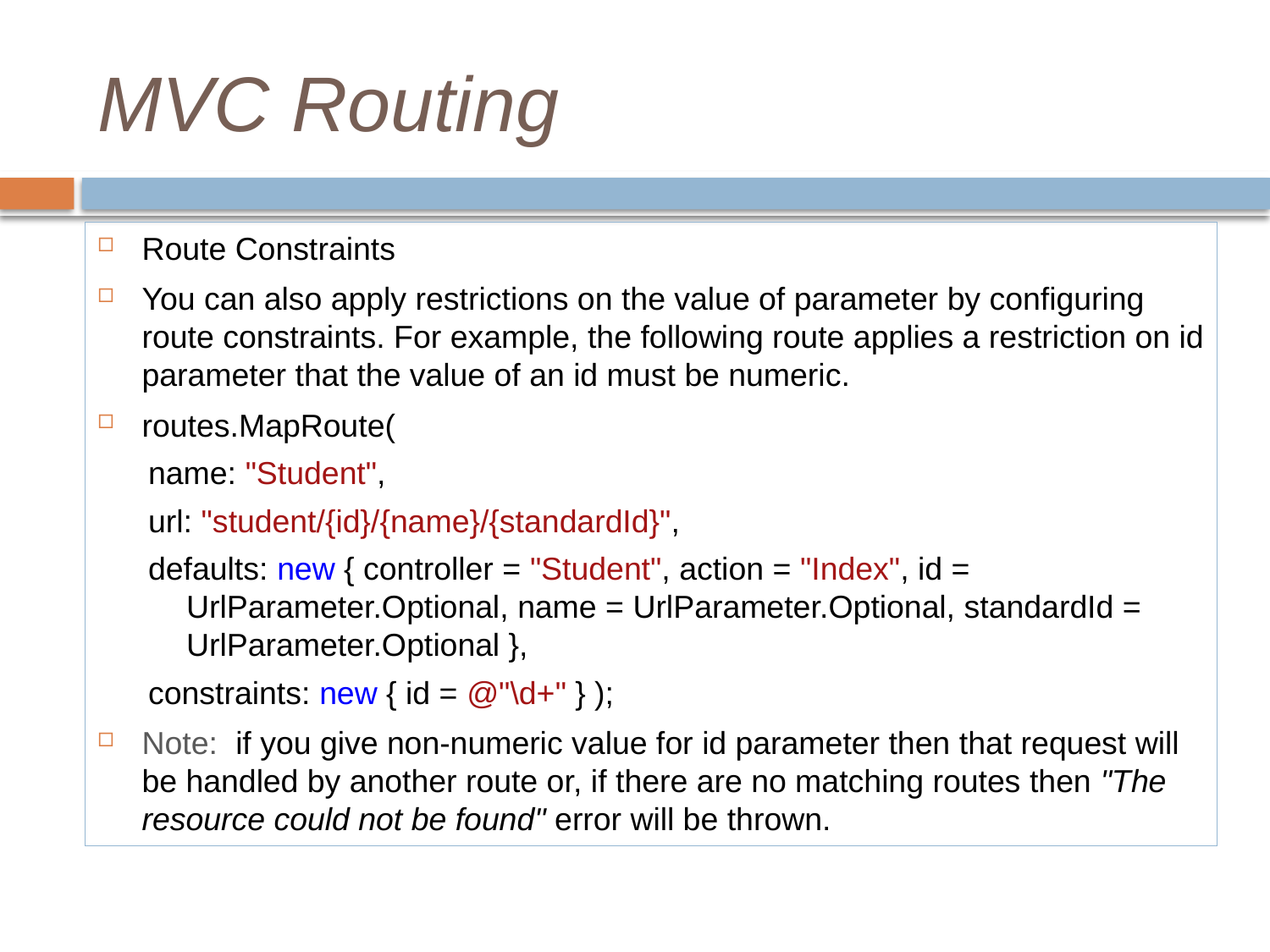

# MVC Routing
Route Constraints
You can also apply restrictions on the value of parameter by configuring route constraints. For example, the following route applies a restriction on id parameter that the value of an id must be numeric.
routes.MapRoute(
name: "Student",
url: "student/{id}/{name}/{standardId}",
defaults: new { controller = "Student", action = "Index", id = UrlParameter.Optional, name = UrlParameter.Optional, standardId = UrlParameter.Optional },
constraints: new { id = @"\d+" } );
Note:  if you give non-numeric value for id parameter then that request will be handled by another route or, if there are no matching routes then "The resource could not be found" error will be thrown.